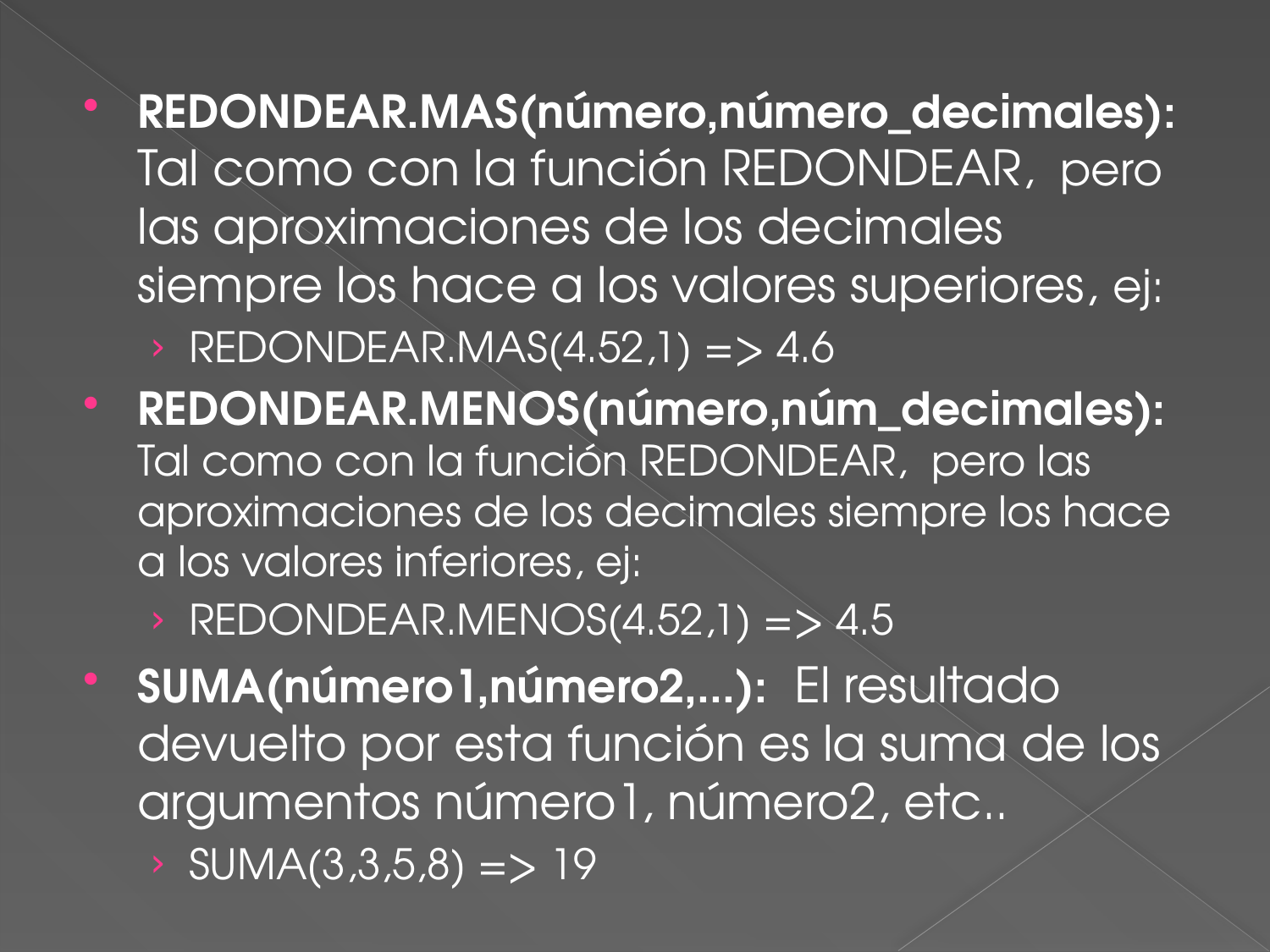

REDONDEAR.MAS(número,número_decimales): Tal como con la función REDONDEAR,  pero las aproximaciones de los decimales siempre los hace a los valores superiores, ej:
REDONDEAR.MAS(4.52,1) => 4.6
REDONDEAR.MENOS(número,núm_decimales): Tal como con la función REDONDEAR,  pero las aproximaciones de los decimales siempre los hace a los valores inferiores, ej:
REDONDEAR.MENOS(4.52,1) => 4.5
SUMA(número1,número2,...):  El resultado devuelto por esta función es la suma de los argumentos número1, número2, etc..
SUMA(3,3,5,8) => 19